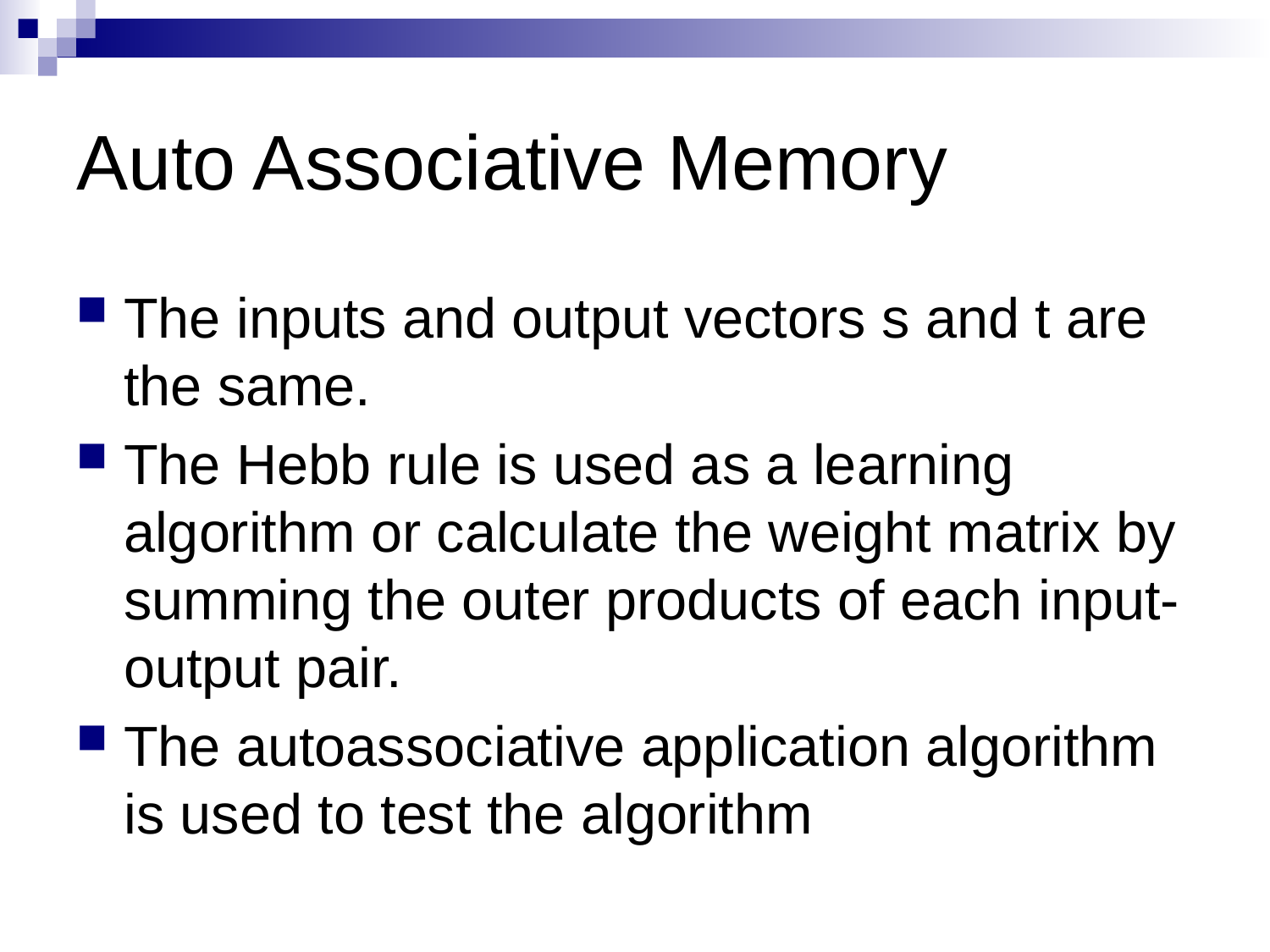

# Auto Associative Memory
The inputs and output vectors s and t are the same.
The Hebb rule is used as a learning  algorithm or calculate the weight matrix by summing the outer products of each input-output pair.
The autoassociative application algorithm is used to test the algorithm